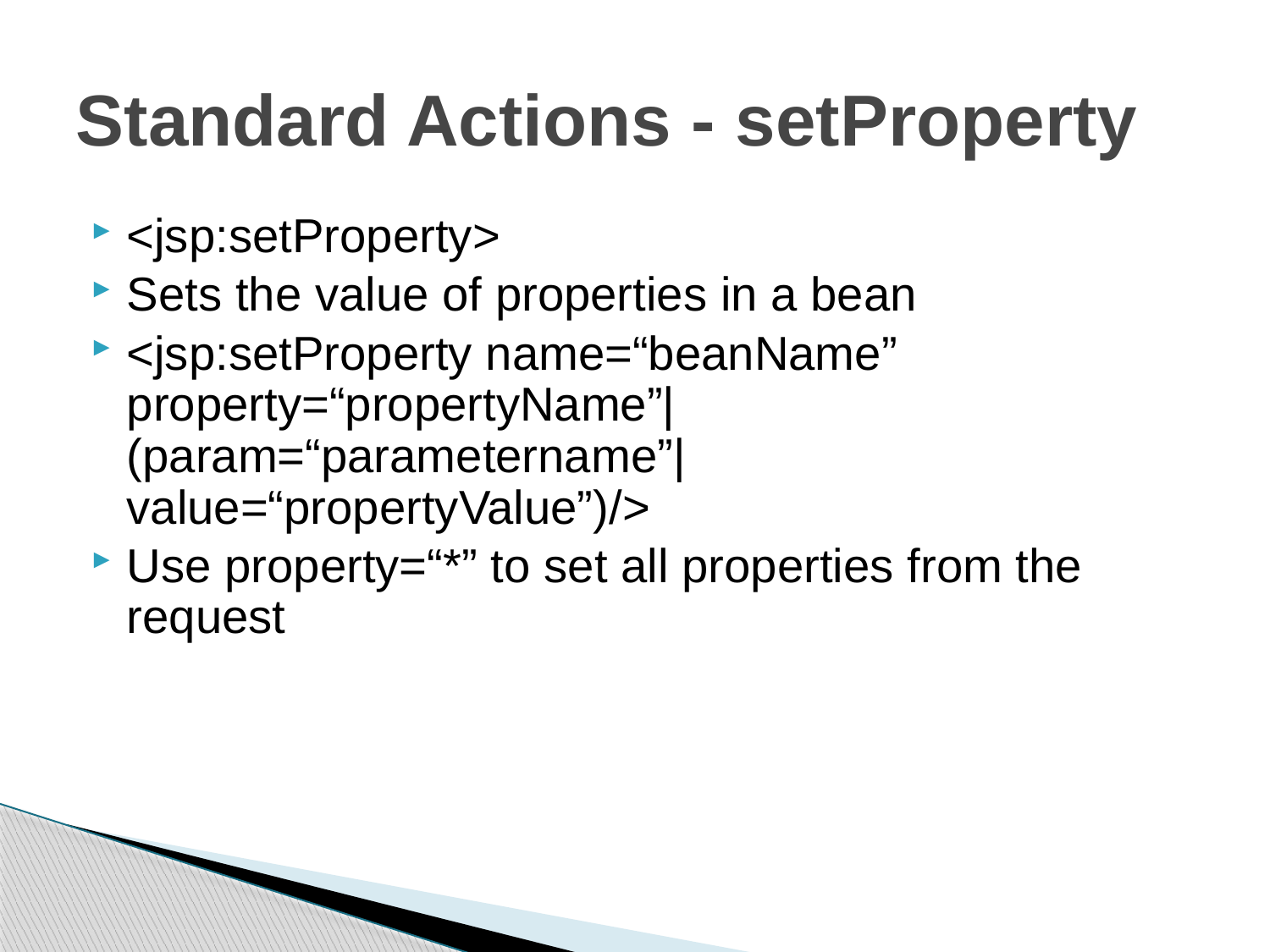

# Standard Actions - setProperty
<jsp:setProperty>
Sets the value of properties in a bean
<jsp:setProperty name=“beanName” property=“propertyName”|(param=“parametername”|value=“propertyValue”)/>
Use property=“*” to set all properties from the request